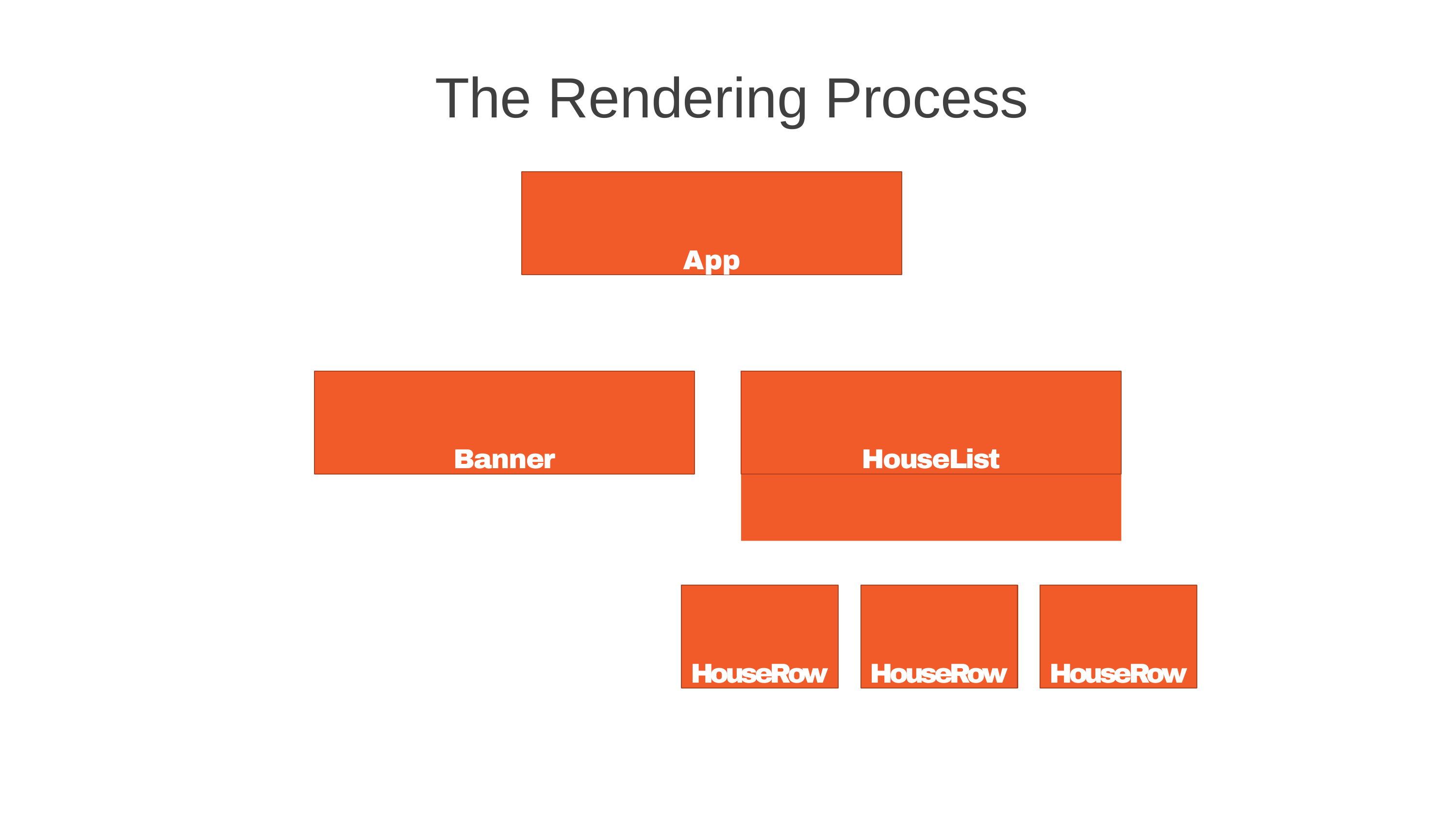

# The Rendering Process

App

Banner

HouseList

HouseRow

HouseRow

HouseRow
6